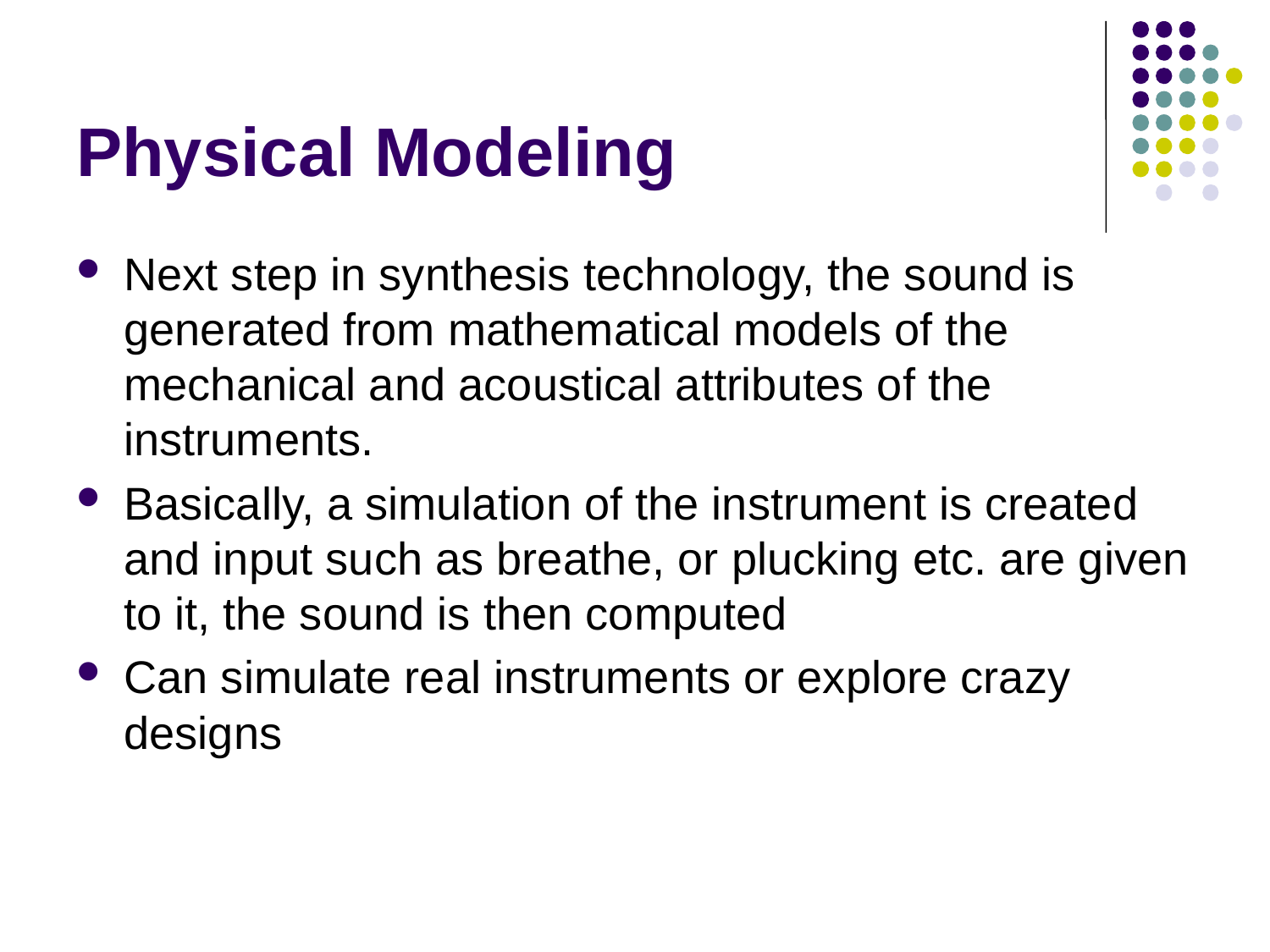

# Physical Modeling
Next step in synthesis technology, the sound is generated from mathematical models of the mechanical and acoustical attributes of the instruments.
Basically, a simulation of the instrument is created and input such as breathe, or plucking etc. are given to it, the sound is then computed
Can simulate real instruments or explore crazy designs